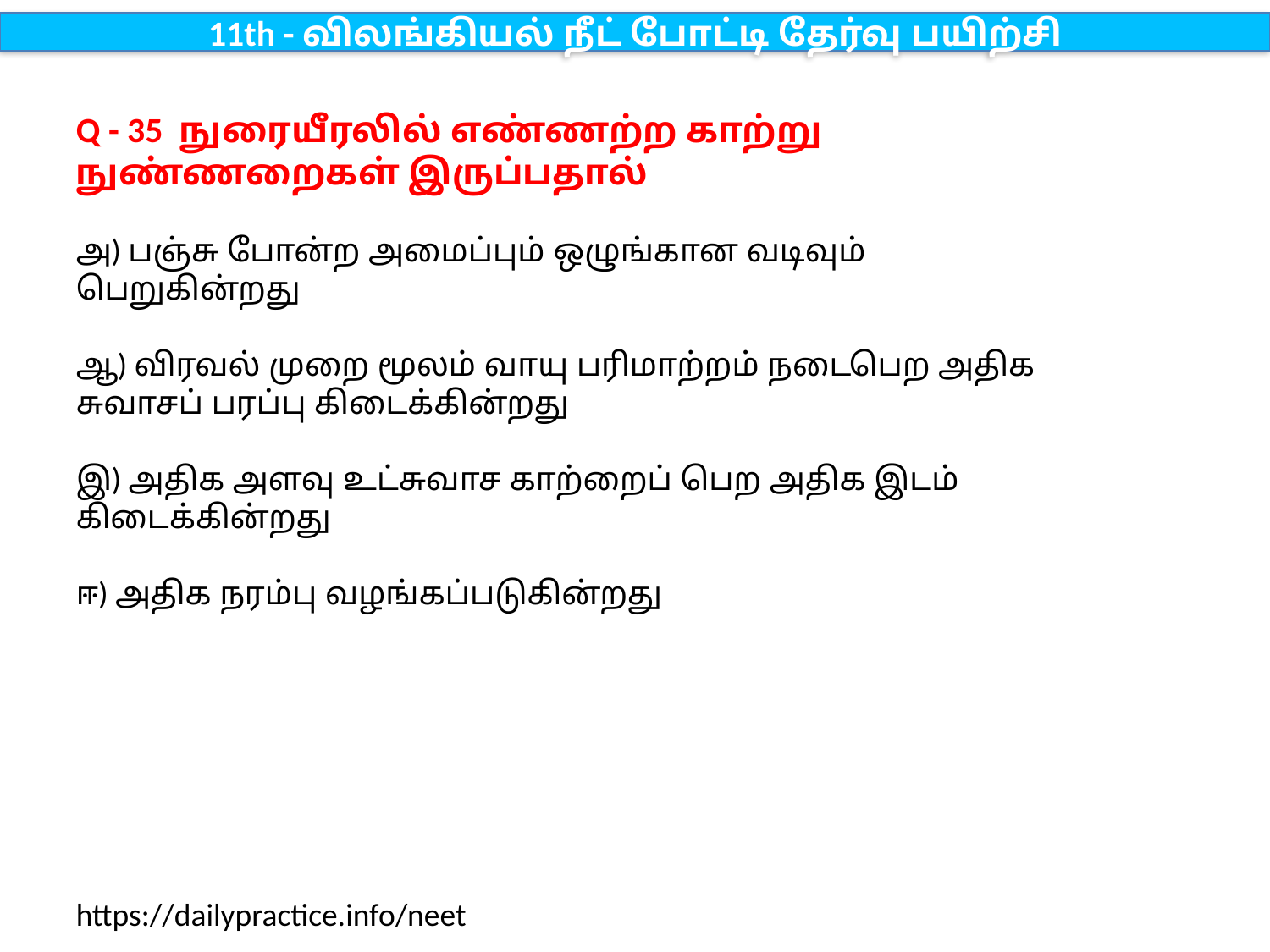

11th - விலங்கியல் நீட் போட்டி தேர்வு பயிற்சி

Q - 35  நுரையீரலில் எண்ணற்ற காற்று நுண்ணறைகள் இருப்பதால்

அ) பஞ்சு போன்ற அமைப்பும் ஒழுங்கான வடிவும் பெறுகின்றது

ஆ) விரவல் முறை மூலம் வாயு பரிமாற்றம் நடைபெற அதிக சுவாசப் பரப்பு கிடைக்கின்றது

இ) அதிக அளவு உட்சுவாச காற்றைப் பெற அதிக இடம் கிடைக்கின்றது

ஈ) அதிக நரம்பு வழங்கப்படுகின்றது
https://dailypractice.info/neet